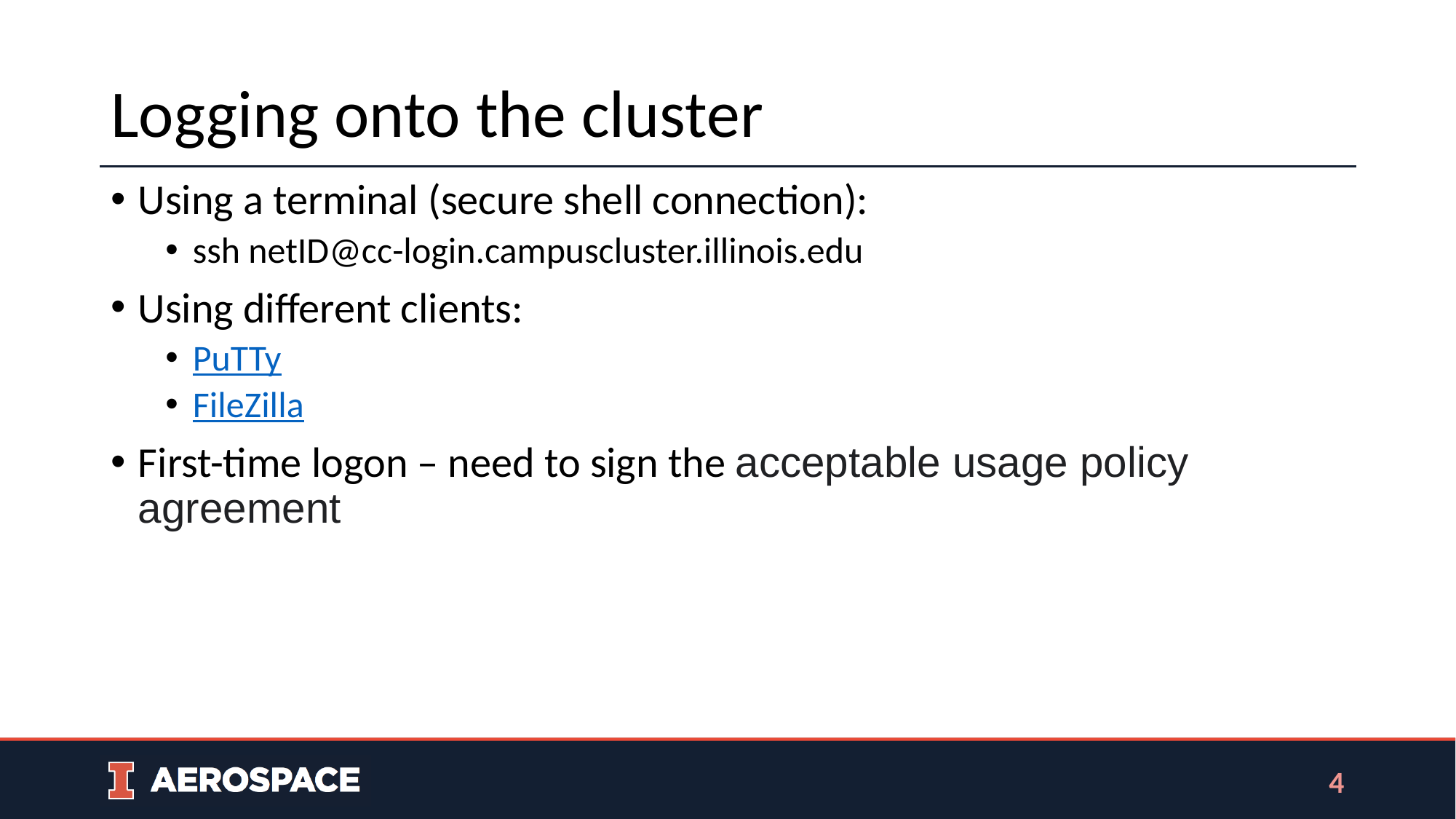

# Logging onto the cluster
Using a terminal (secure shell connection):
ssh netID@cc-login.campuscluster.illinois.edu
Using different clients:
PuTTy
FileZilla
First-time logon – need to sign the acceptable usage policy agreement
4